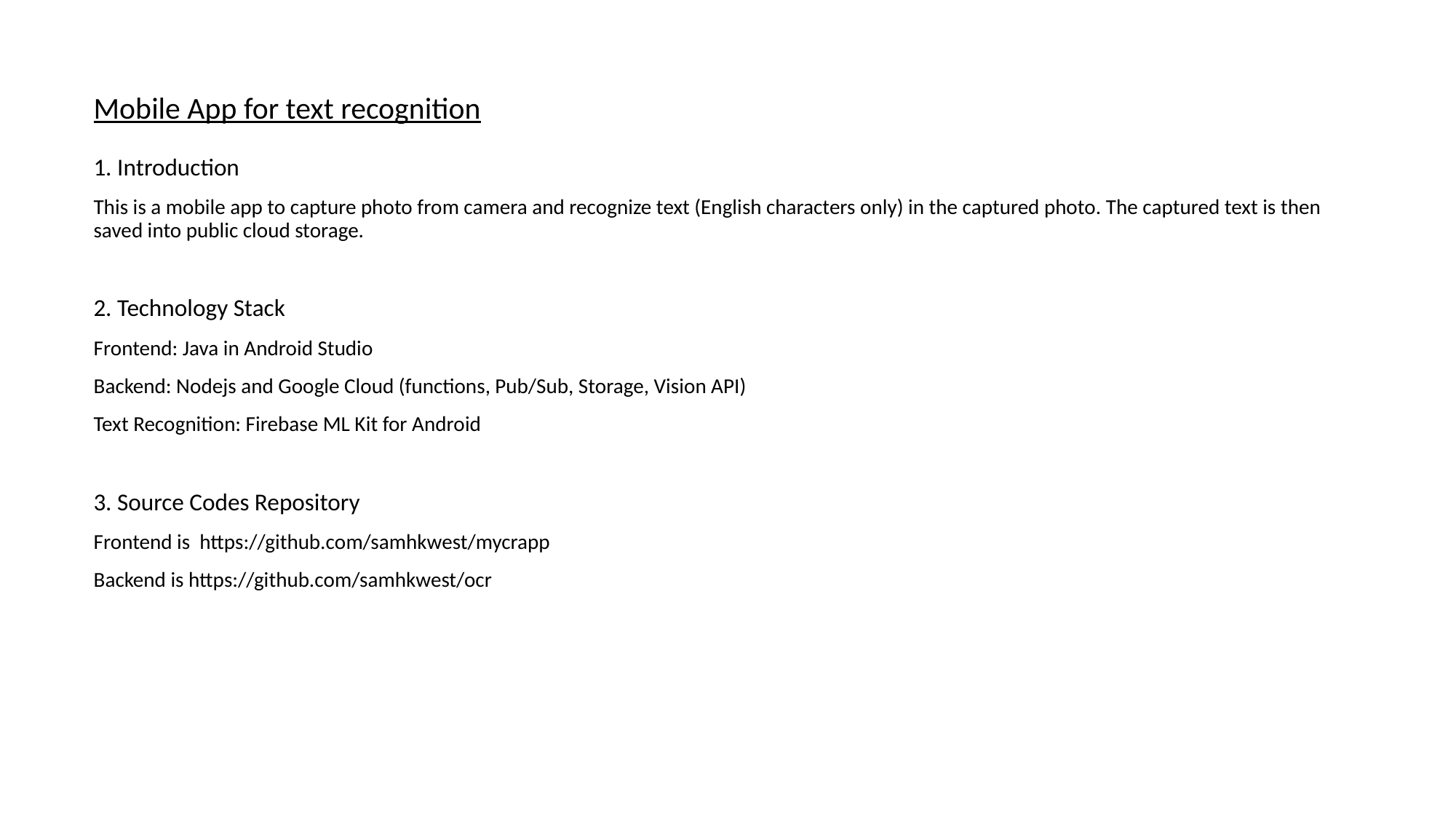

# Mobile App for text recognition
1. Introduction
This is a mobile app to capture photo from camera and recognize text (English characters only) in the captured photo. The captured text is then saved into public cloud storage.

2. Technology Stack
Frontend: Java in Android Studio
Backend: Nodejs and Google Cloud (functions, Pub/Sub, Storage, Vision API)
Text Recognition: Firebase ML Kit for Android

3. Source Codes Repository
Frontend is  https://github.com/samhkwest/mycrapp
Backend is https://github.com/samhkwest/ocr